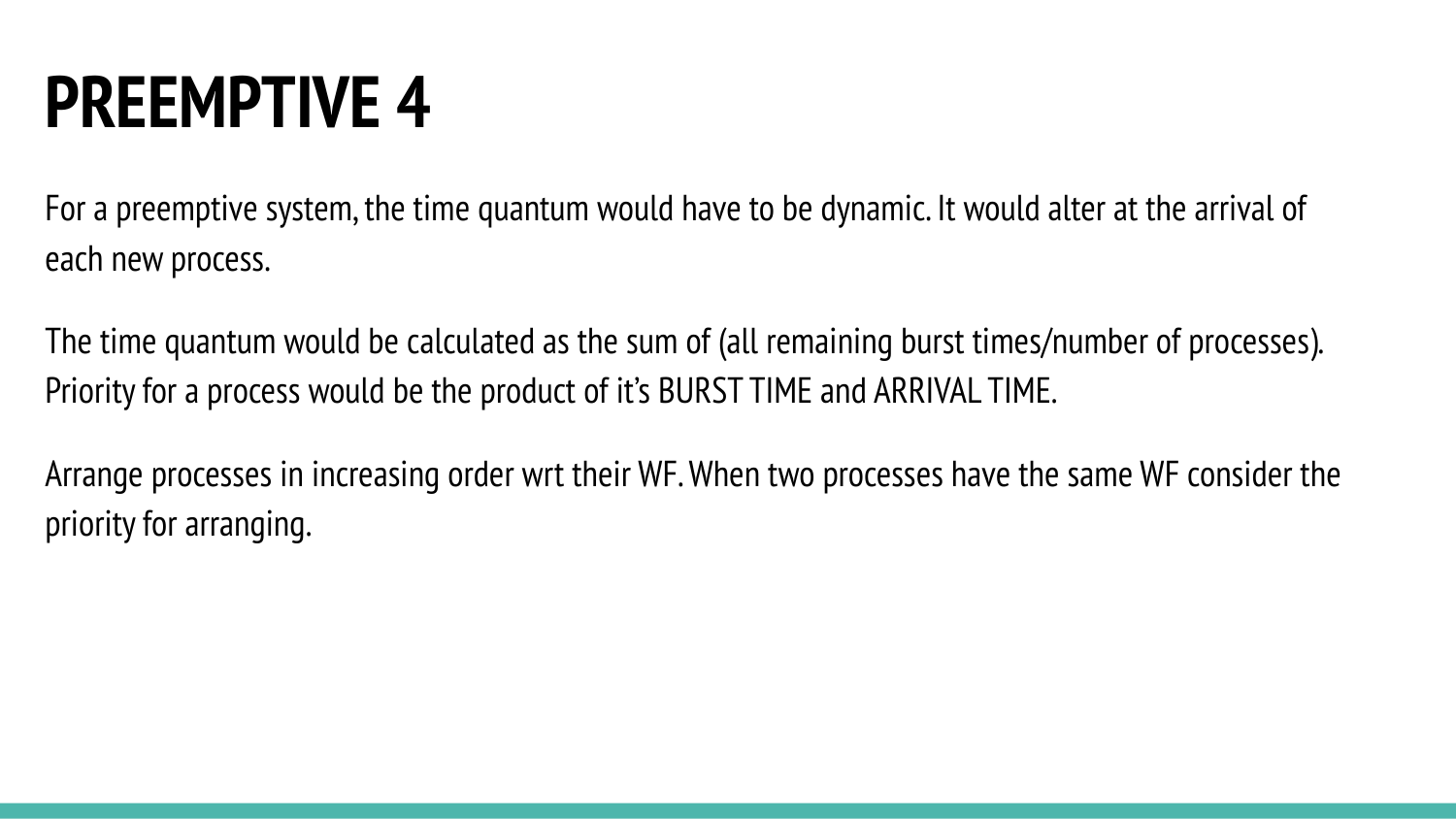

# PREEMPTIVE 4
For a preemptive system, the time quantum would have to be dynamic. It would alter at the arrival of each new process.
The time quantum would be calculated as the sum of (all remaining burst times/number of processes). Priority for a process would be the product of it’s BURST TIME and ARRIVAL TIME.
Arrange processes in increasing order wrt their WF. When two processes have the same WF consider the priority for arranging.